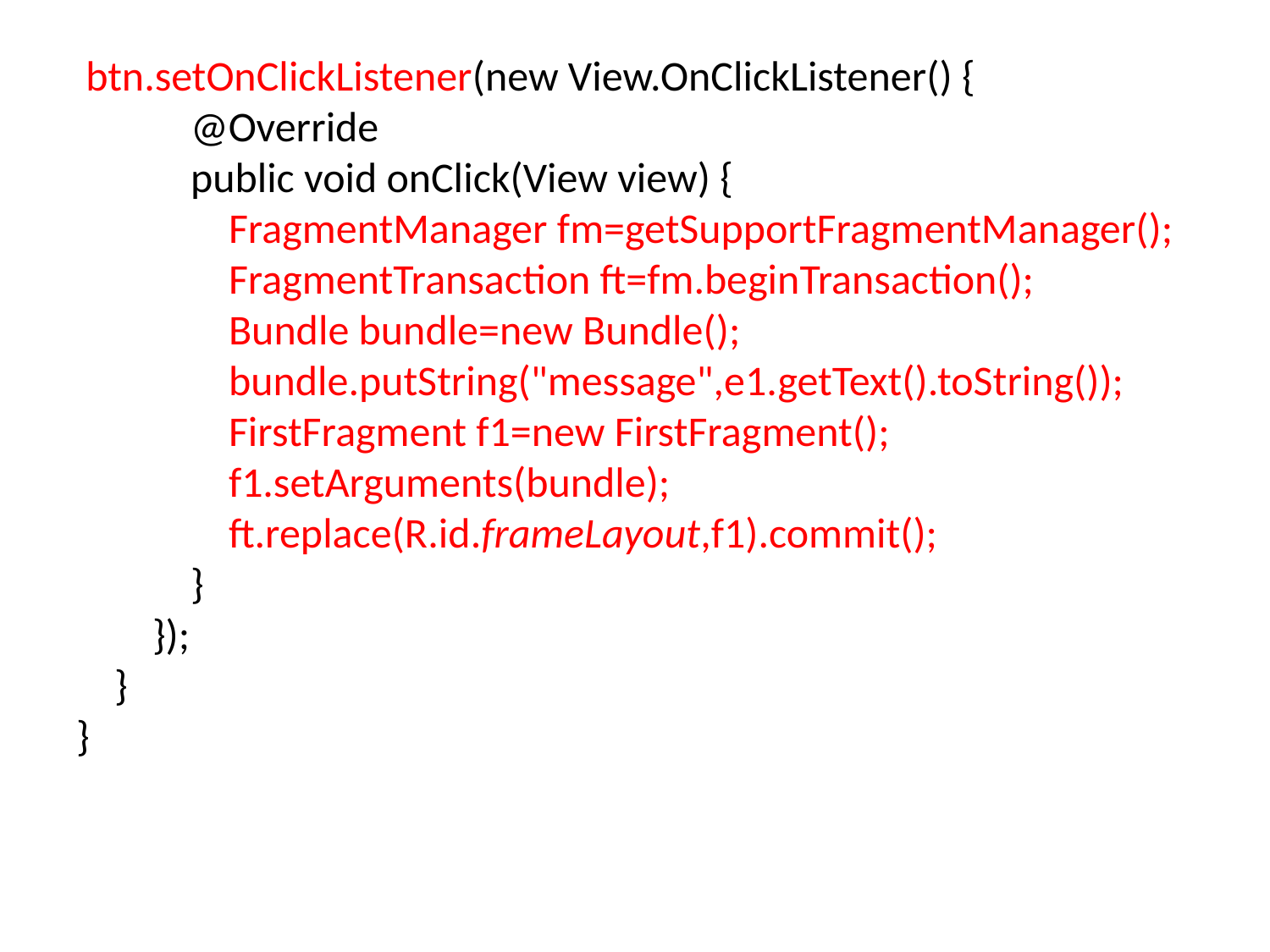

btn.setOnClickListener(new View.OnClickListener() {
            @Override
            public void onClick(View view) {
                FragmentManager fm=getSupportFragmentManager();
                FragmentTransaction ft=fm.beginTransaction();
                Bundle bundle=new Bundle();
                bundle.putString("message",e1.getText().toString());
                FirstFragment f1=new FirstFragment();
                f1.setArguments(bundle);
                ft.replace(R.id.frameLayout,f1).commit();
            }
        });
    }
}